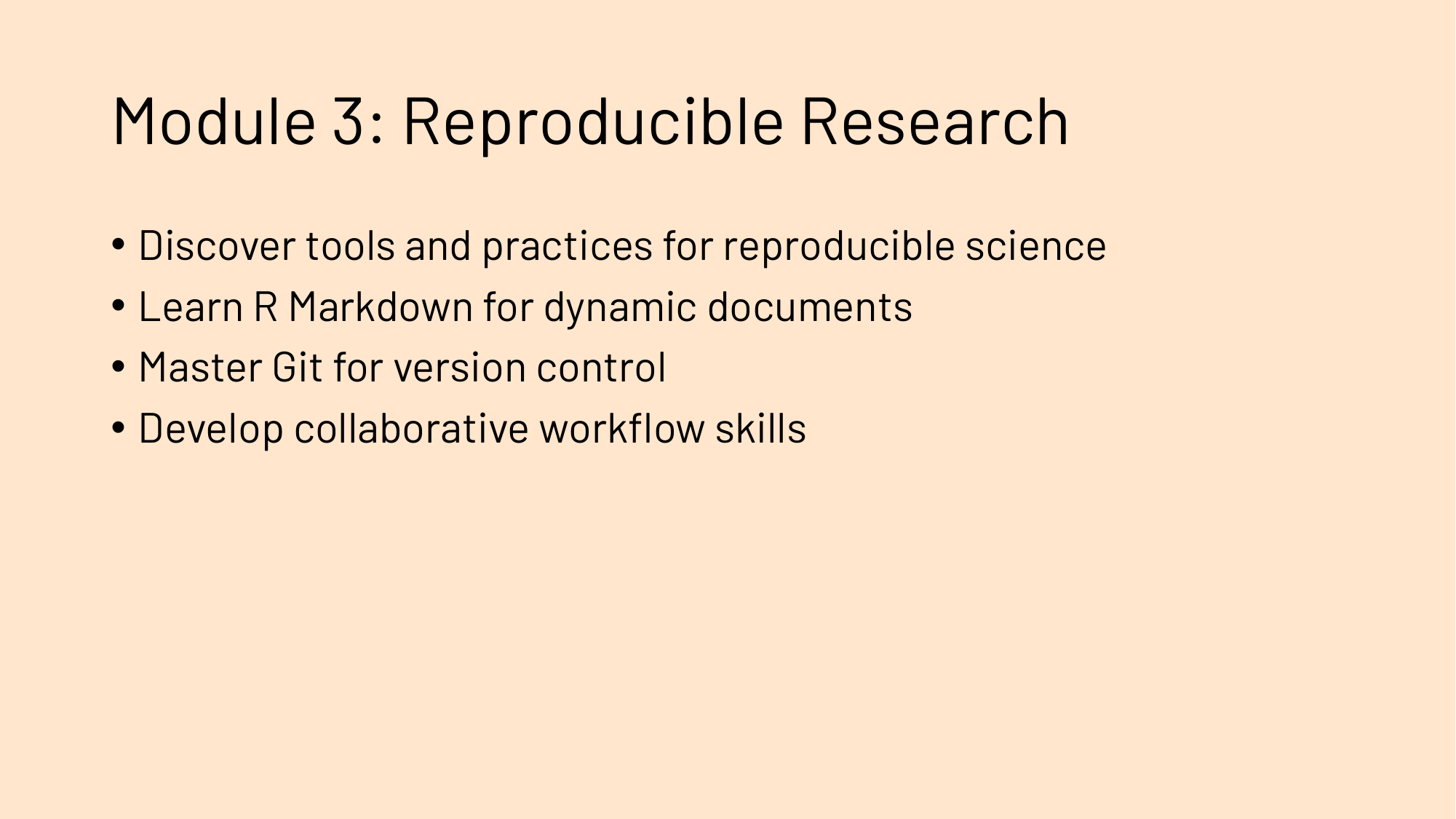

# Module 3: Reproducible Research
Discover tools and practices for reproducible science
Learn R Markdown for dynamic documents
Master Git for version control
Develop collaborative workflow skills